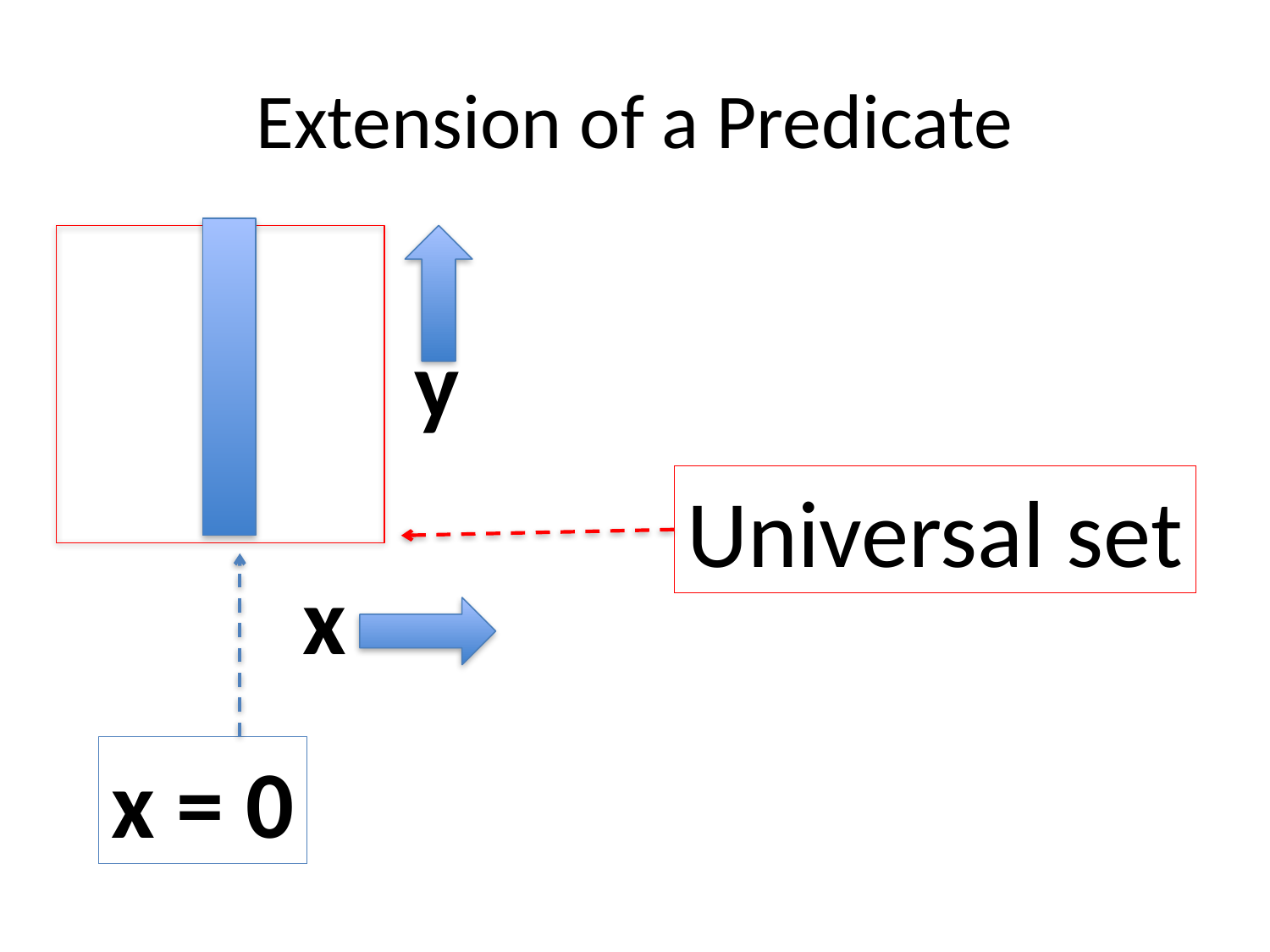

# Extension of a Predicate

y
Universal set
x

x = 0